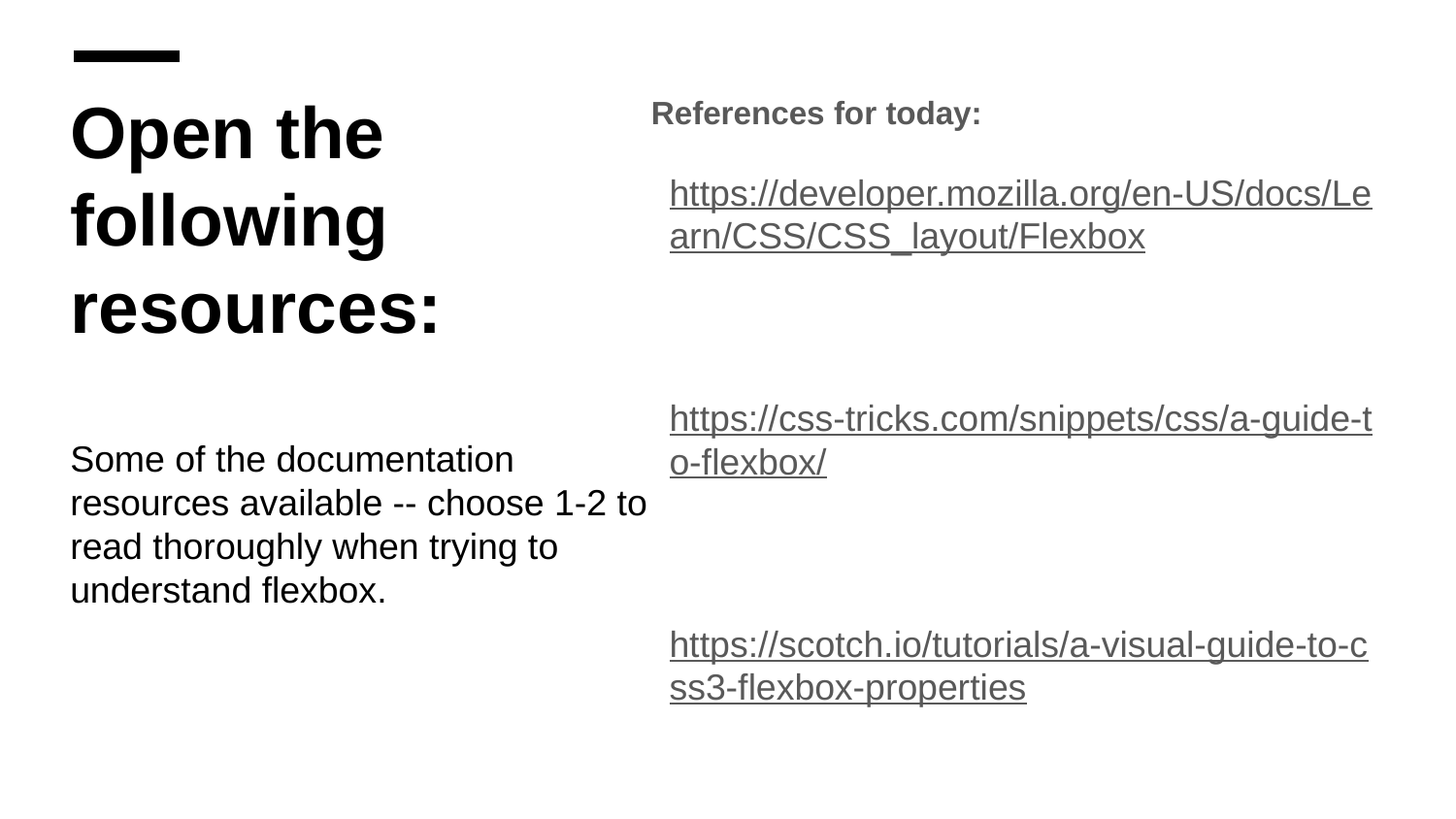

# Open the following resources:

Some of the documentation resources available -- choose 1-2 to read thoroughly when trying to understand flexbox.
References for today:
https://developer.mozilla.org/en-US/docs/Learn/CSS/CSS_layout/Flexbox
https://css-tricks.com/snippets/css/a-guide-to-flexbox/
https://scotch.io/tutorials/a-visual-guide-to-css3-flexbox-properties
http://www.sketchingwithcss.com/samplechapter/cheatsheet.html